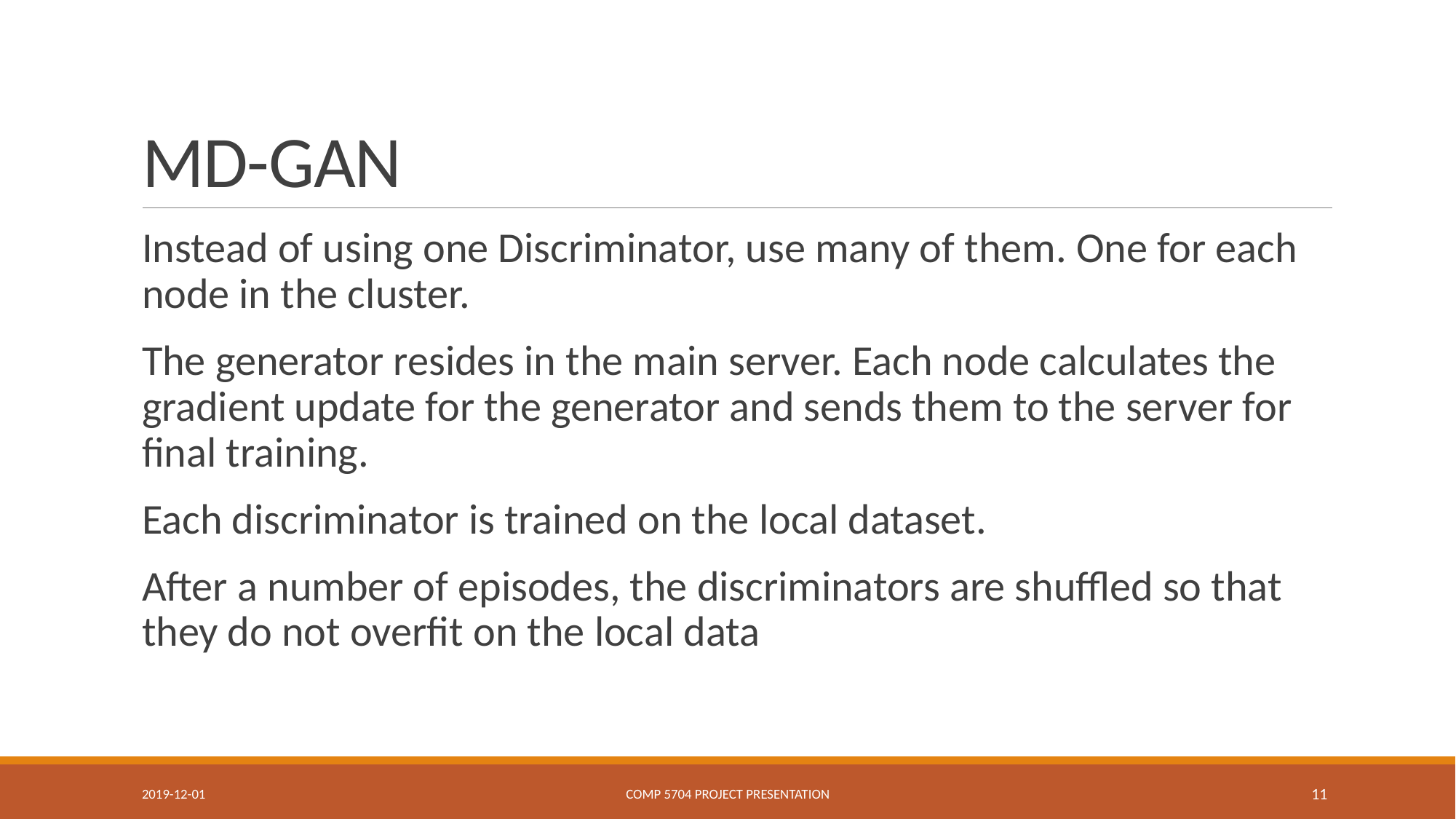

# MD-GAN
Instead of using one Discriminator, use many of them. One for each node in the cluster.
The generator resides in the main server. Each node calculates the gradient update for the generator and sends them to the server for final training.
Each discriminator is trained on the local dataset.
After a number of episodes, the discriminators are shuffled so that they do not overfit on the local data
2019-12-01
COMP 5704 Project Presentation
11